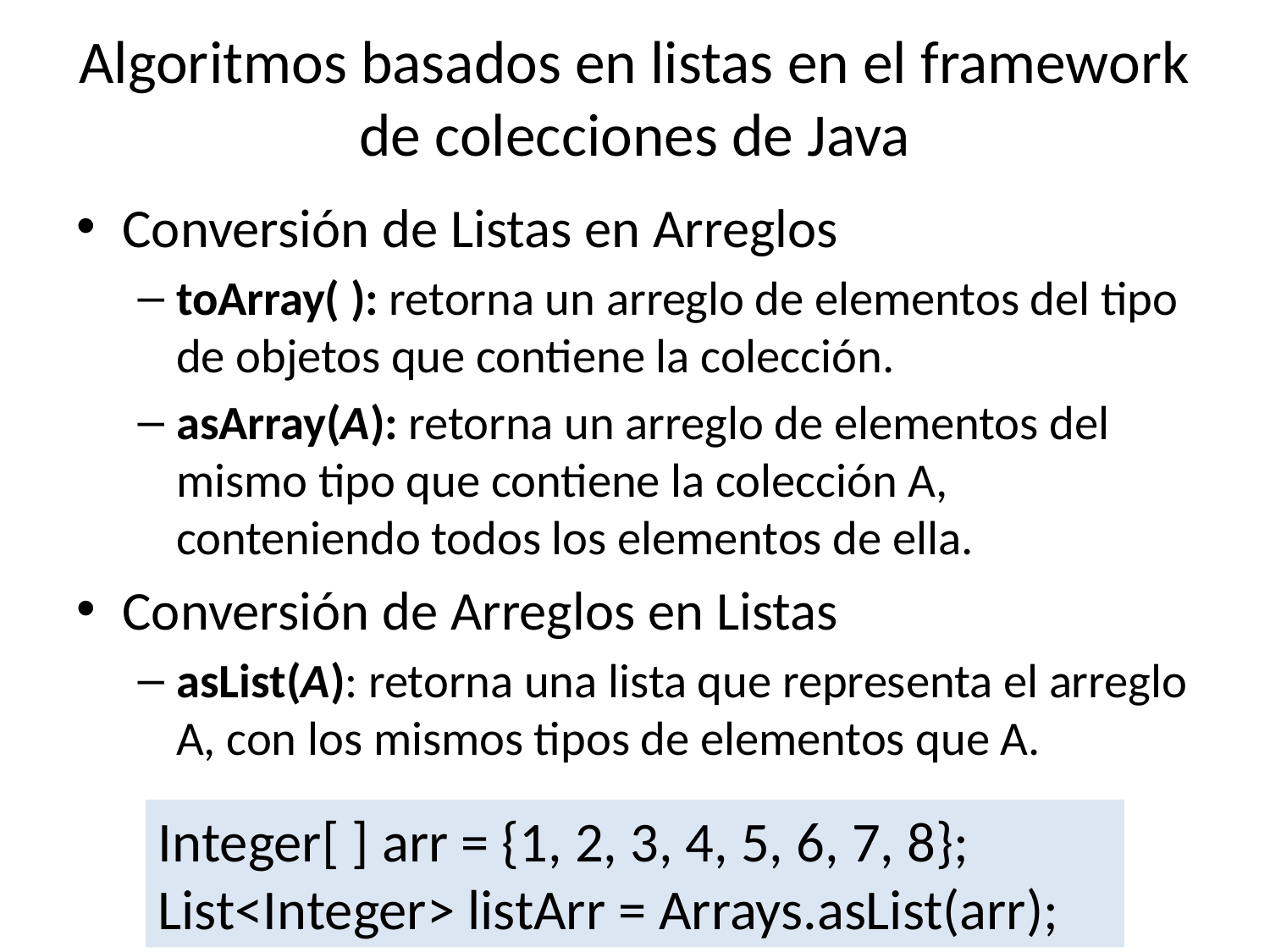

# Algoritmos basados en listas en el framework de colecciones de Java
Conversión de Listas en Arreglos
toArray( ): retorna un arreglo de elementos del tipo de objetos que contiene la colección.
asArray(A): retorna un arreglo de elementos del mismo tipo que contiene la colección A, conteniendo todos los elementos de ella.
Conversión de Arreglos en Listas
asList(A): retorna una lista que representa el arreglo A, con los mismos tipos de elementos que A.
Integer[ ] arr = {1, 2, 3, 4, 5, 6, 7, 8};
List<Integer> listArr = Arrays.asList(arr);